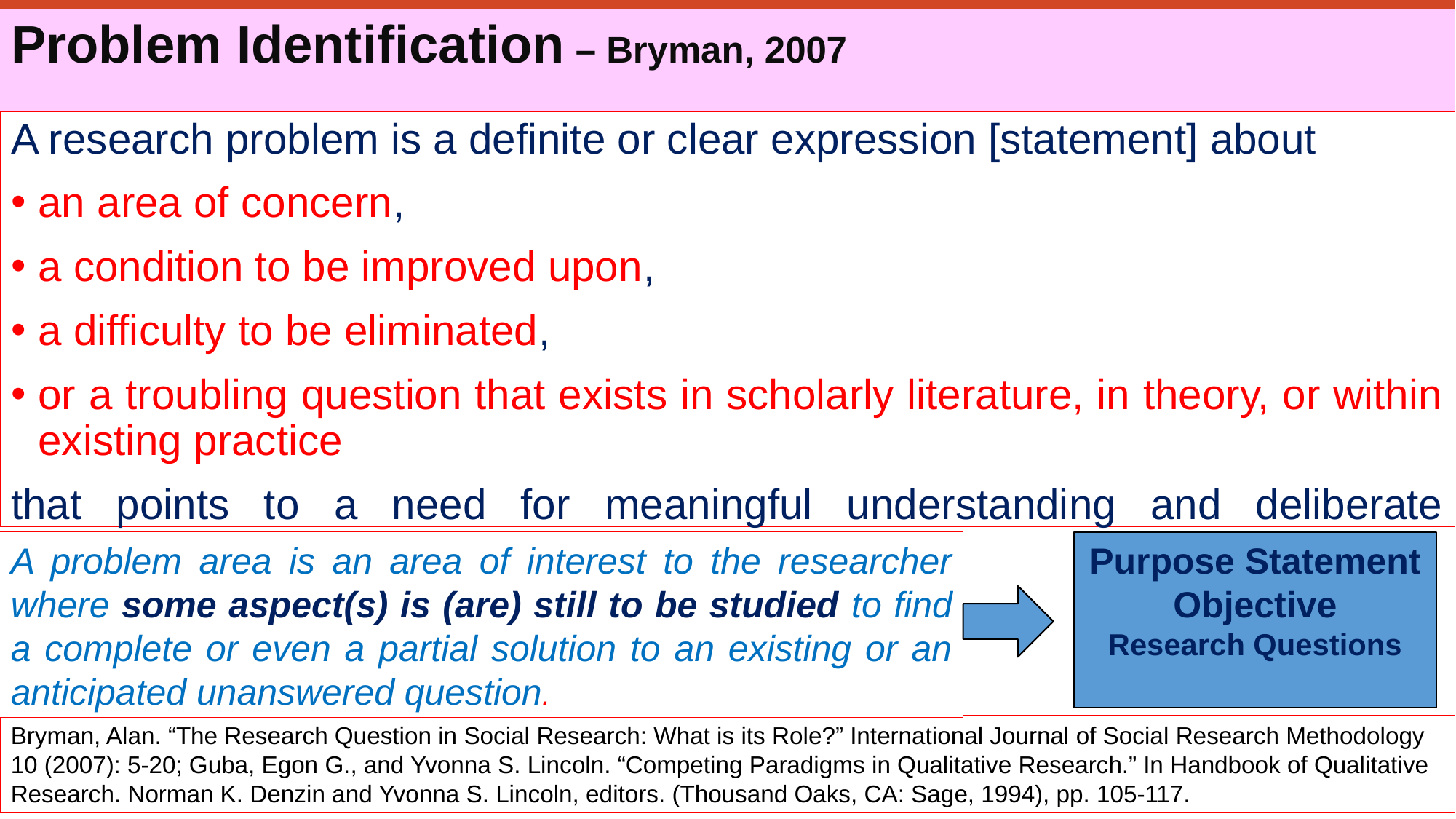

# Problem Identification – Bryman, 2007
A research problem is a definite or clear expression [statement] about
an area of concern,
a condition to be improved upon,
a difficulty to be eliminated,
or a troubling question that exists in scholarly literature, in theory, or within existing practice
that points to a need for meaningful understanding and deliberate investigation (Bryman, 2007)
A problem area is an area of interest to the researcher where some aspect(s) is (are) still to be studied to find a complete or even a partial solution to an existing or an anticipated unanswered question.
Purpose Statement
Objective
Research Questions

Bryman, Alan. “The Research Question in Social Research: What is its Role?” International Journal of Social Research Methodology 10 (2007): 5-20; Guba, Egon G., and Yvonna S. Lincoln. “Competing Paradigms in Qualitative Research.” In Handbook of Qualitative Research. Norman K. Denzin and Yvonna S. Lincoln, editors. (Thousand Oaks, CA: Sage, 1994), pp. 105-117.
15